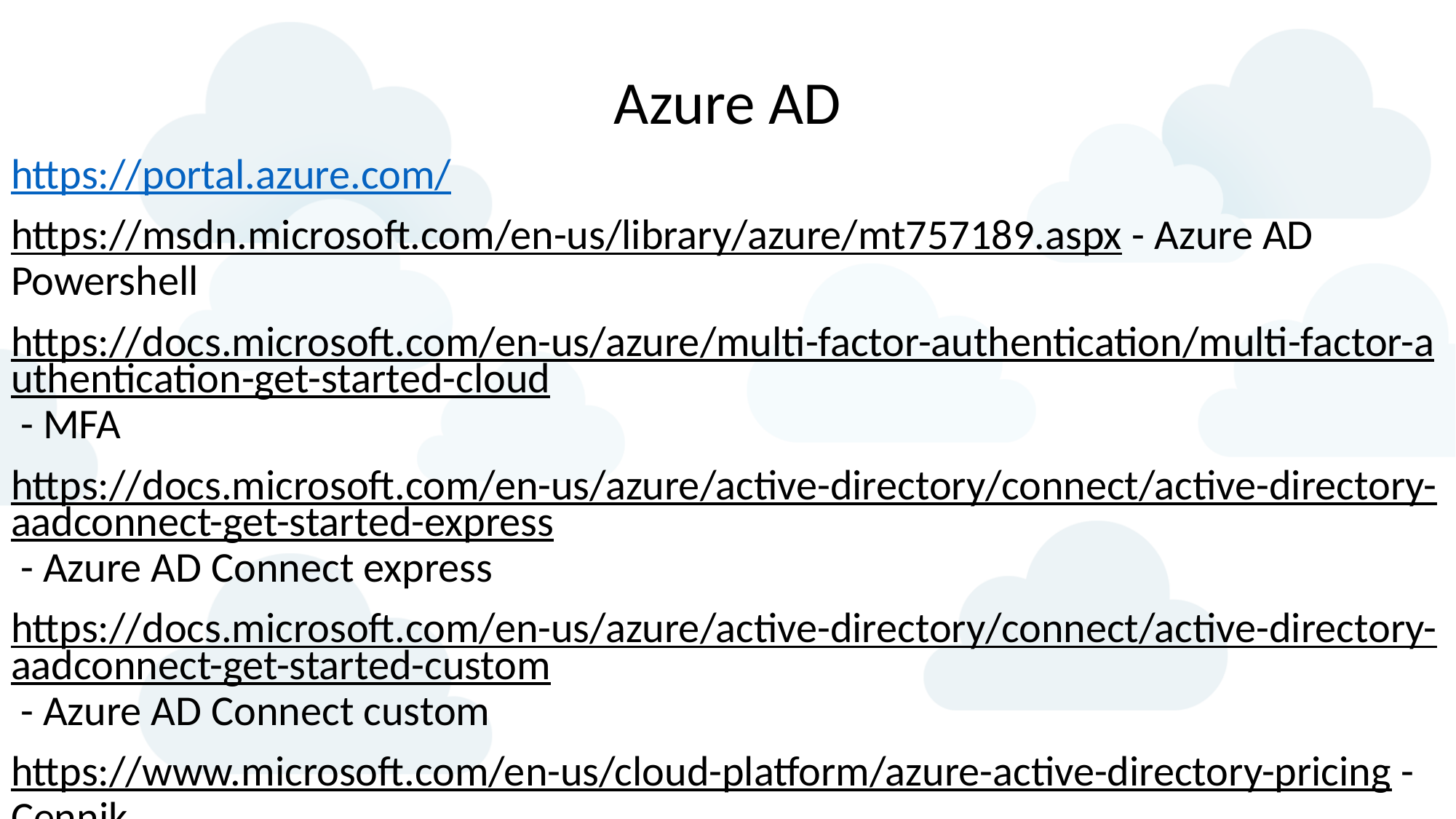

Azure AD
https://portal.azure.com/
https://msdn.microsoft.com/en-us/library/azure/mt757189.aspx - Azure AD Powershell
https://docs.microsoft.com/en-us/azure/multi-factor-authentication/multi-factor-authentication-get-started-cloud - MFA
https://docs.microsoft.com/en-us/azure/active-directory/connect/active-directory-aadconnect-get-started-express - Azure AD Connect express
https://docs.microsoft.com/en-us/azure/active-directory/connect/active-directory-aadconnect-get-started-custom - Azure AD Connect custom
https://www.microsoft.com/en-us/cloud-platform/azure-active-directory-pricing - Cennik